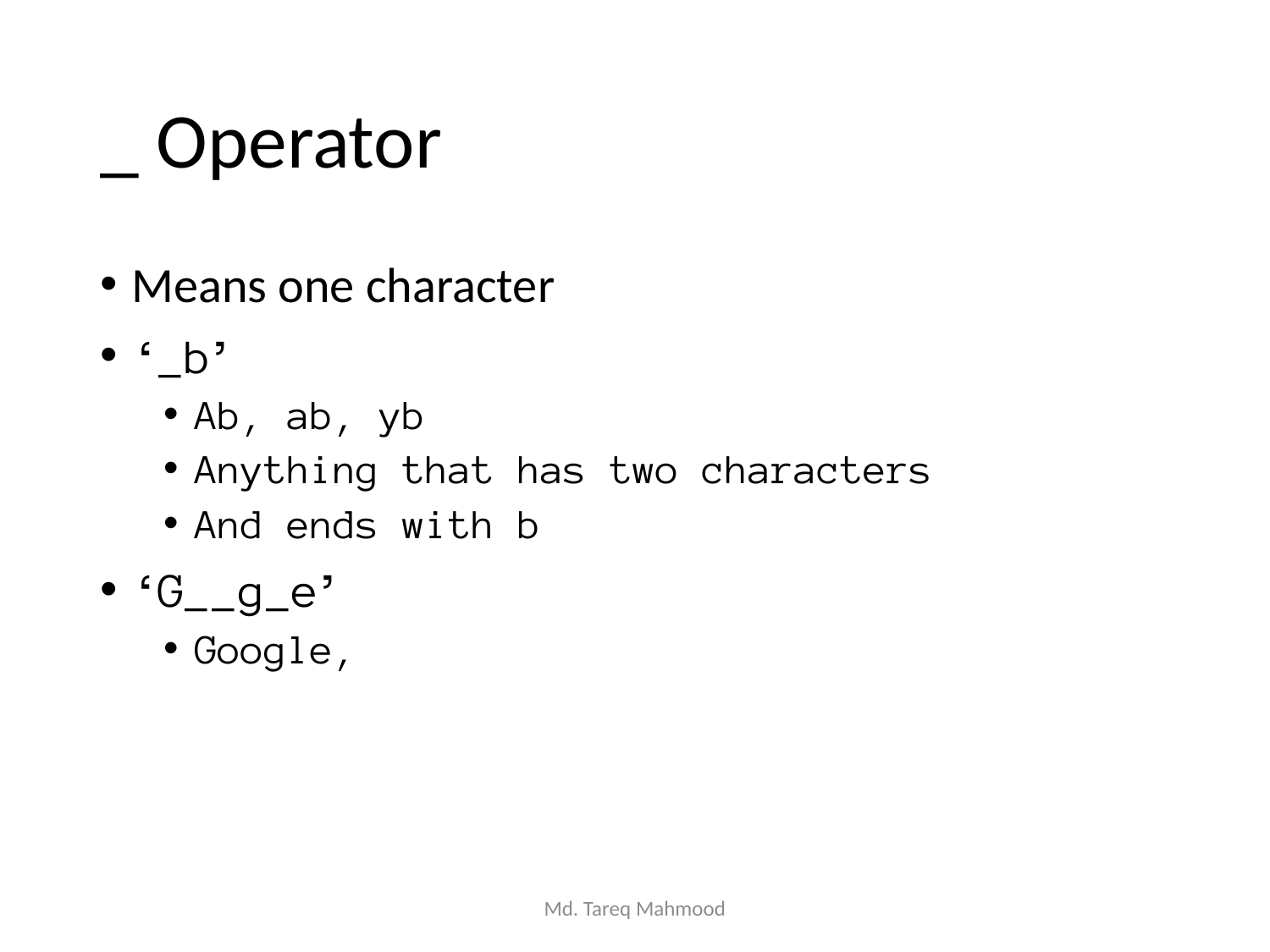

# _ Operator
Means one character
‘_b’
Ab, ab, yb
Anything that has two characters
And ends with b
‘G__g_e’
Google,
Md. Tareq Mahmood